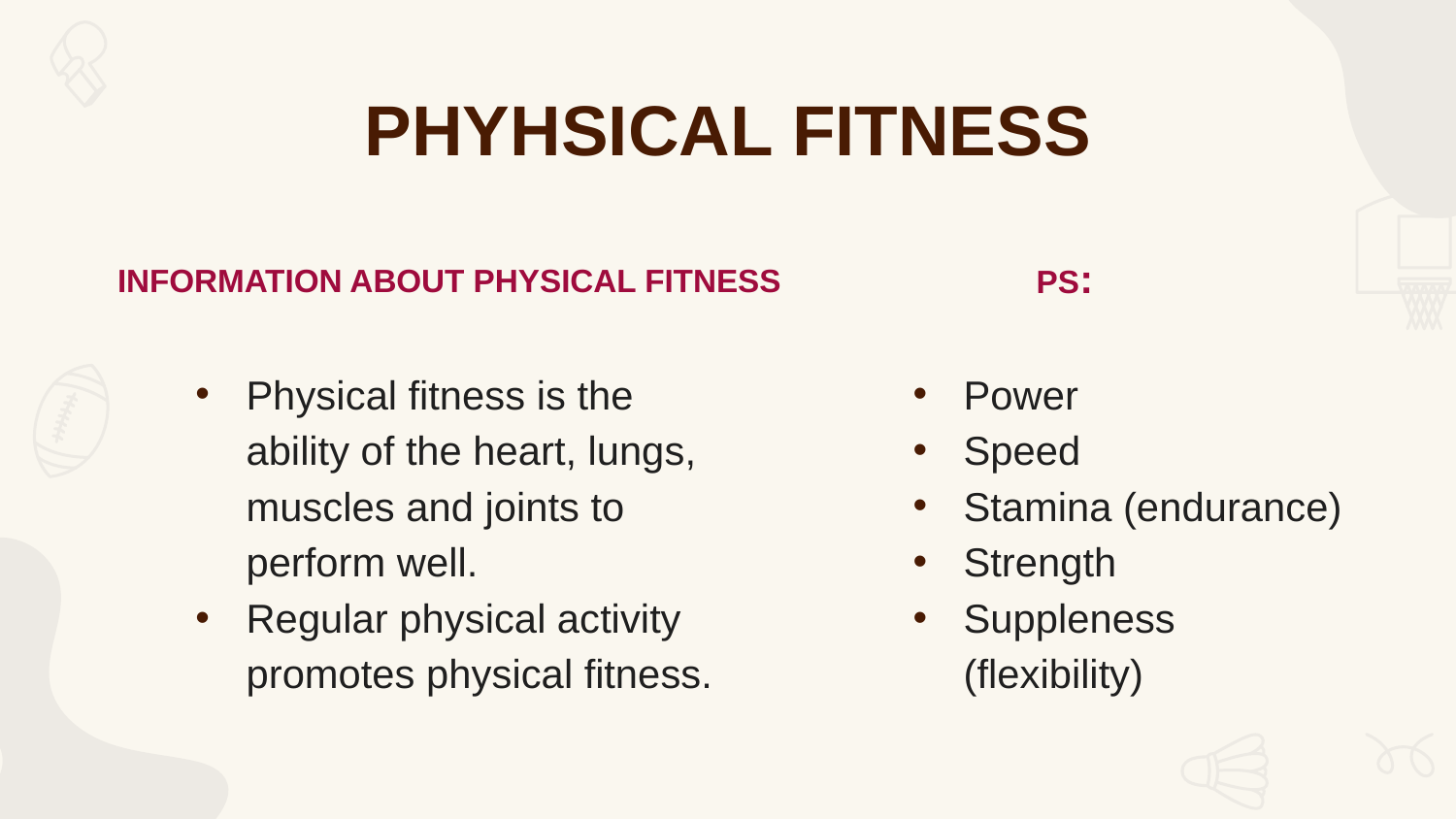

# PHYHSICAL FITNESS
INFORMATION ABOUT PHYSICAL FITNESS
PS:
Physical fitness is the ability of the heart, lungs, muscles and joints to perform well.
Regular physical activity promotes physical fitness.
Power
Speed
Stamina (endurance)
Strength
Suppleness (flexibility)